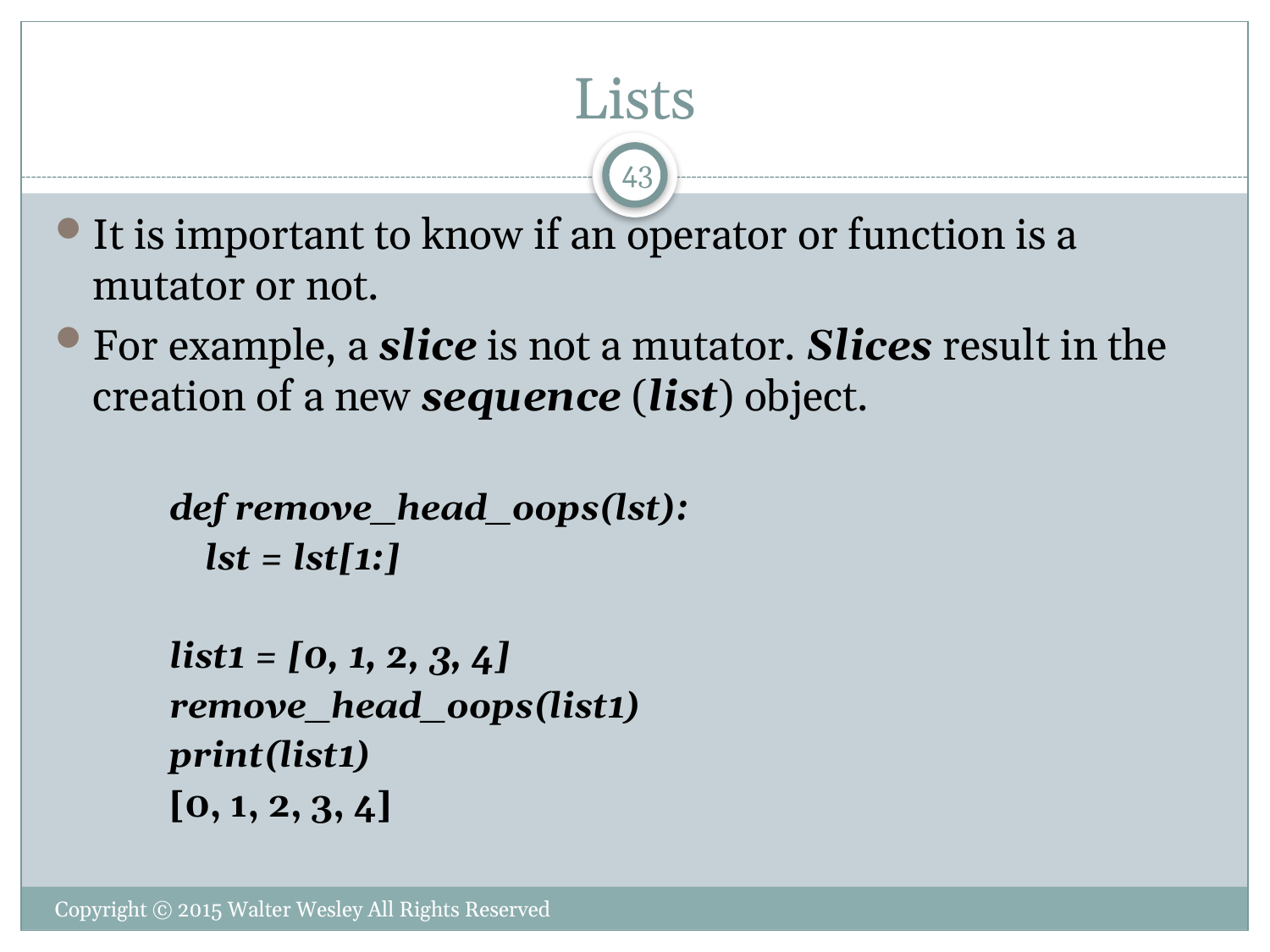

# Lists
43
It is important to know if an operator or function is a mutator or not.
For example, a slice is not a mutator. Slices result in the creation of a new sequence (list) object.

def remove_head_oops(lst):
    lst = lst[1:]

list1 = [0, 1, 2, 3, 4]
remove_head_oops(list1)
print(list1)
[0, 1, 2, 3, 4]

Copyright © 2015 Walter Wesley All Rights Reserved